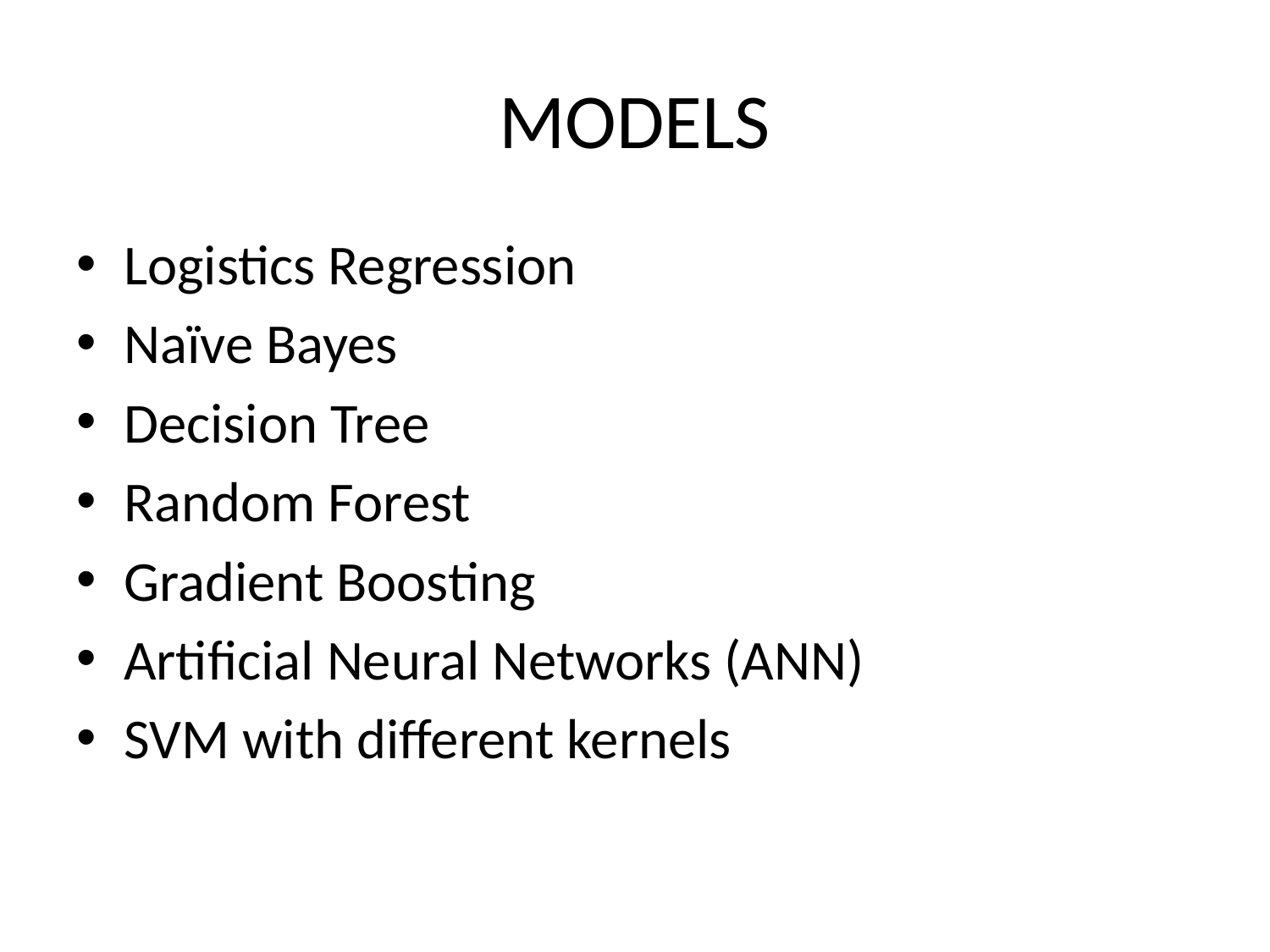

# MODELS
Logistics Regression
Naïve Bayes
Decision Tree
Random Forest
Gradient Boosting
Artificial Neural Networks (ANN)
SVM with different kernels